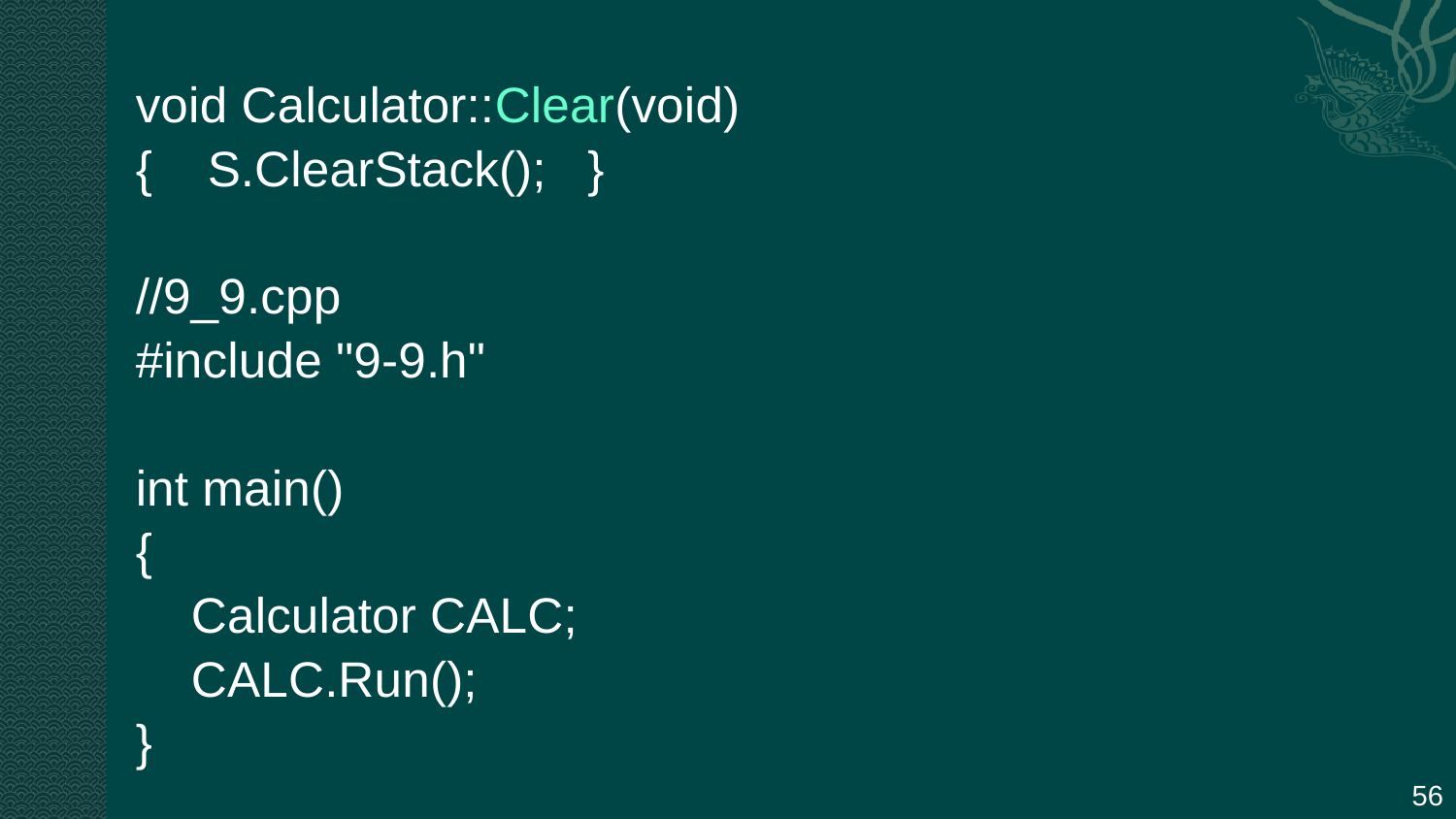

void Calculator::Clear(void)
{    S.ClearStack();   }

//9_9.cpp
#include "9-9.h"

int main()
{
    Calculator CALC;
    CALC.Run();
}
56